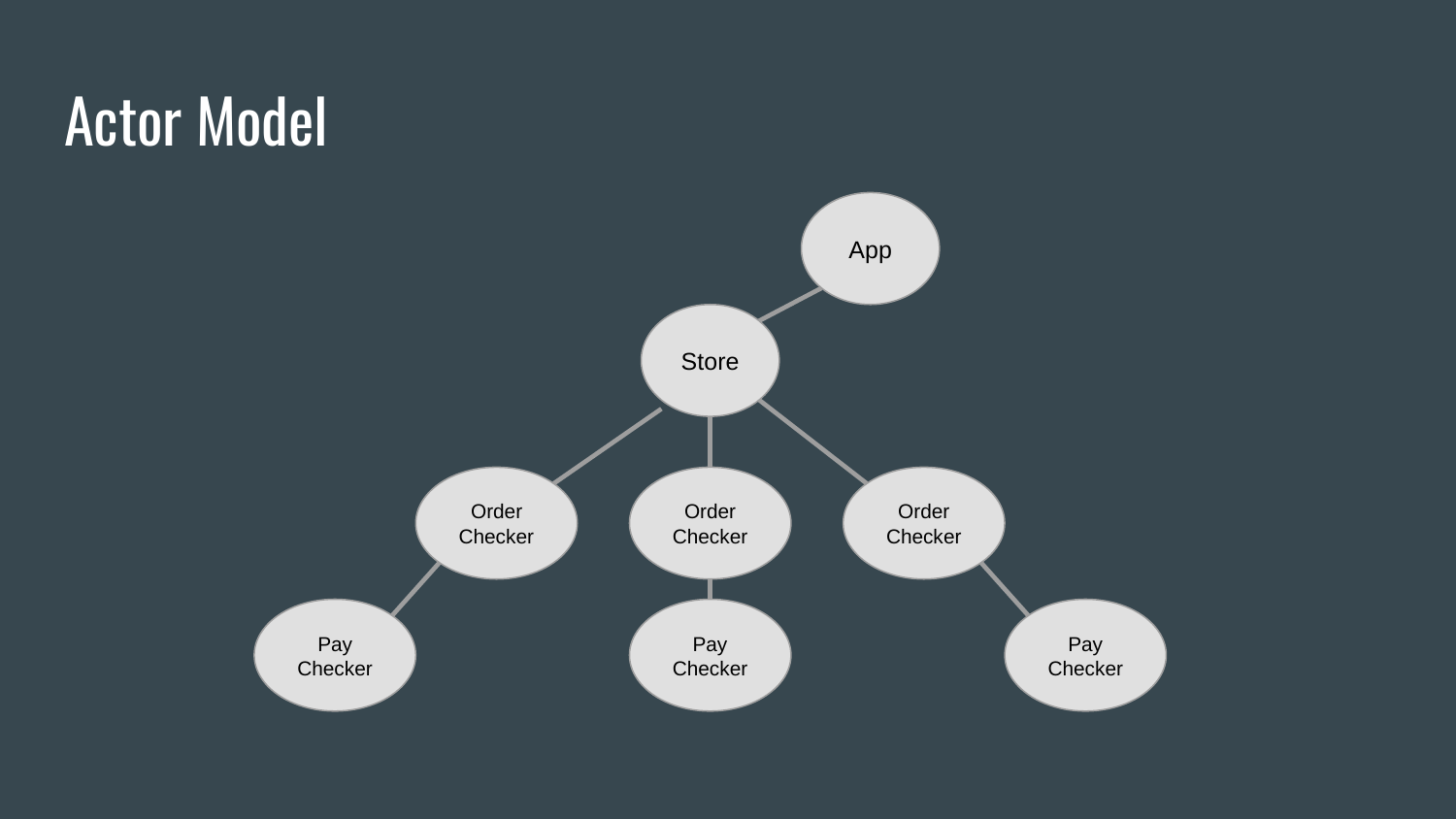

# Actor Model

App
Store
Order
Checker
Order
Checker
Order
Checker
Pay
Checker
Pay
Checker
Pay
Checker